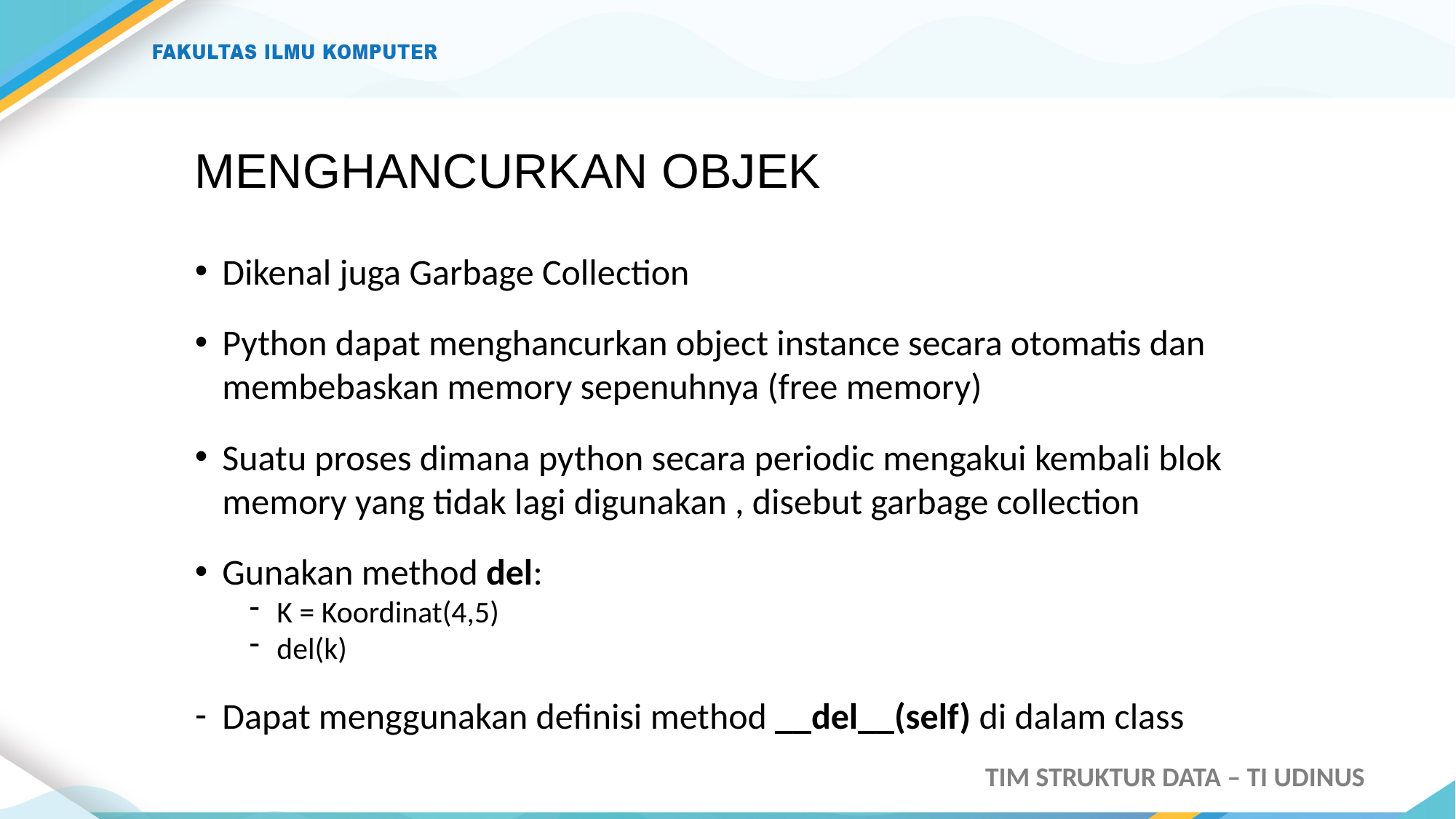

# MENGHANCURKAN OBJEK
Dikenal juga Garbage Collection
Python dapat menghancurkan object instance secara otomatis dan membebaskan memory sepenuhnya (free memory)
Suatu proses dimana python secara periodic mengakui kembali blok memory yang tidak lagi digunakan , disebut garbage collection
Gunakan method del:
K = Koordinat(4,5)
del(k)
Dapat menggunakan definisi method __del__(self) di dalam class